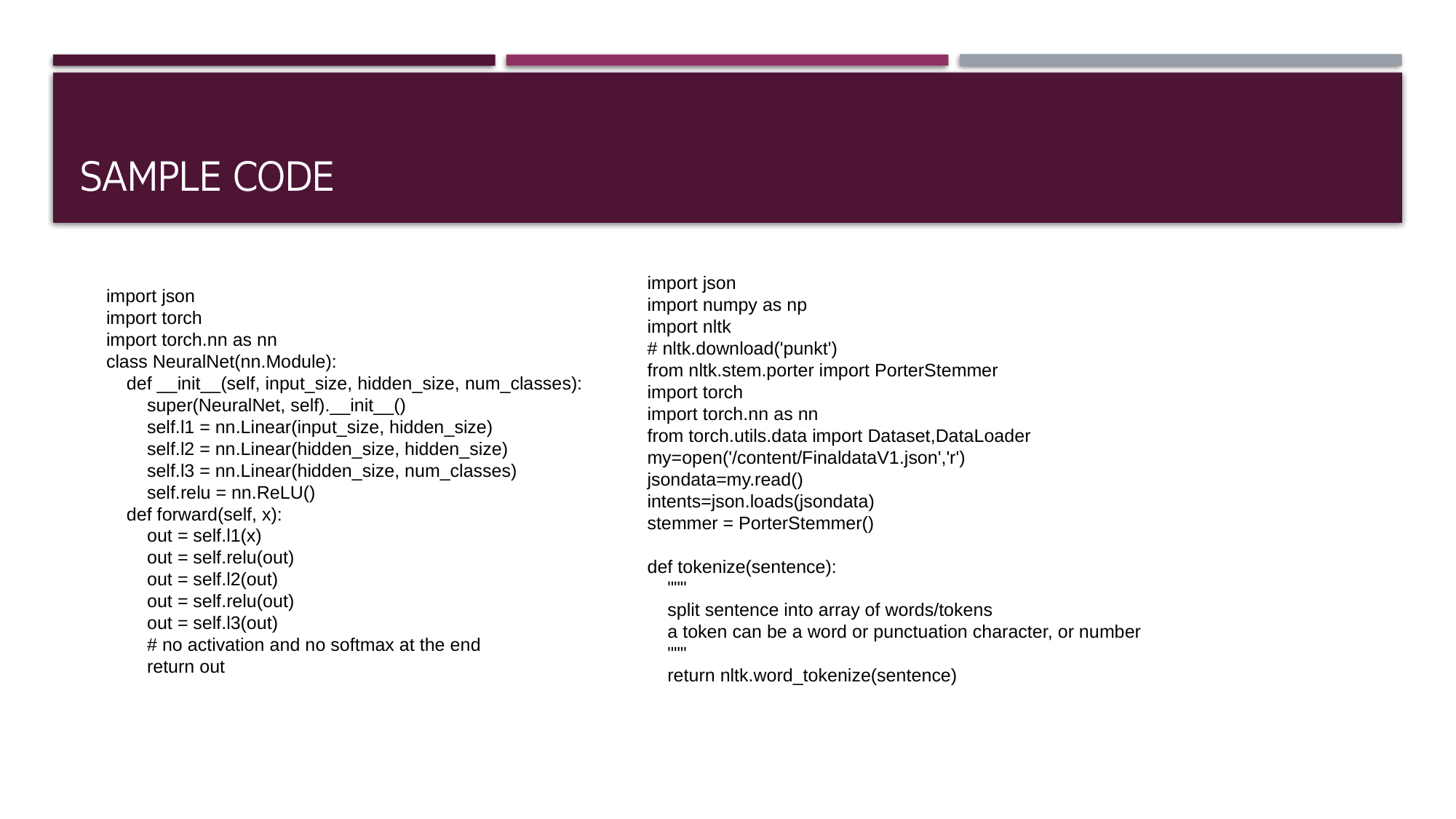

# sample code

import json
import numpy as np
import nltk
# nltk.download('punkt')
from nltk.stem.porter import PorterStemmer
import torch
import torch.nn as nn
from torch.utils.data import Dataset,DataLoader
my=open('/content/FinaldataV1.json','r')
jsondata=my.read()
intents=json.loads(jsondata)
stemmer = PorterStemmer()

def tokenize(sentence):
    """
    split sentence into array of words/tokens
    a token can be a word or punctuation character, or number
    """
    return nltk.word_tokenize(sentence)

import json
import torch
import torch.nn as nn
class NeuralNet(nn.Module):
    def __init__(self, input_size, hidden_size, num_classes):
        super(NeuralNet, self).__init__()
        self.l1 = nn.Linear(input_size, hidden_size)
        self.l2 = nn.Linear(hidden_size, hidden_size)
        self.l3 = nn.Linear(hidden_size, num_classes)
        self.relu = nn.ReLU()
    def forward(self, x):
        out = self.l1(x)
        out = self.relu(out)
        out = self.l2(out)
        out = self.relu(out)
        out = self.l3(out)
        # no activation and no softmax at the end
        return out